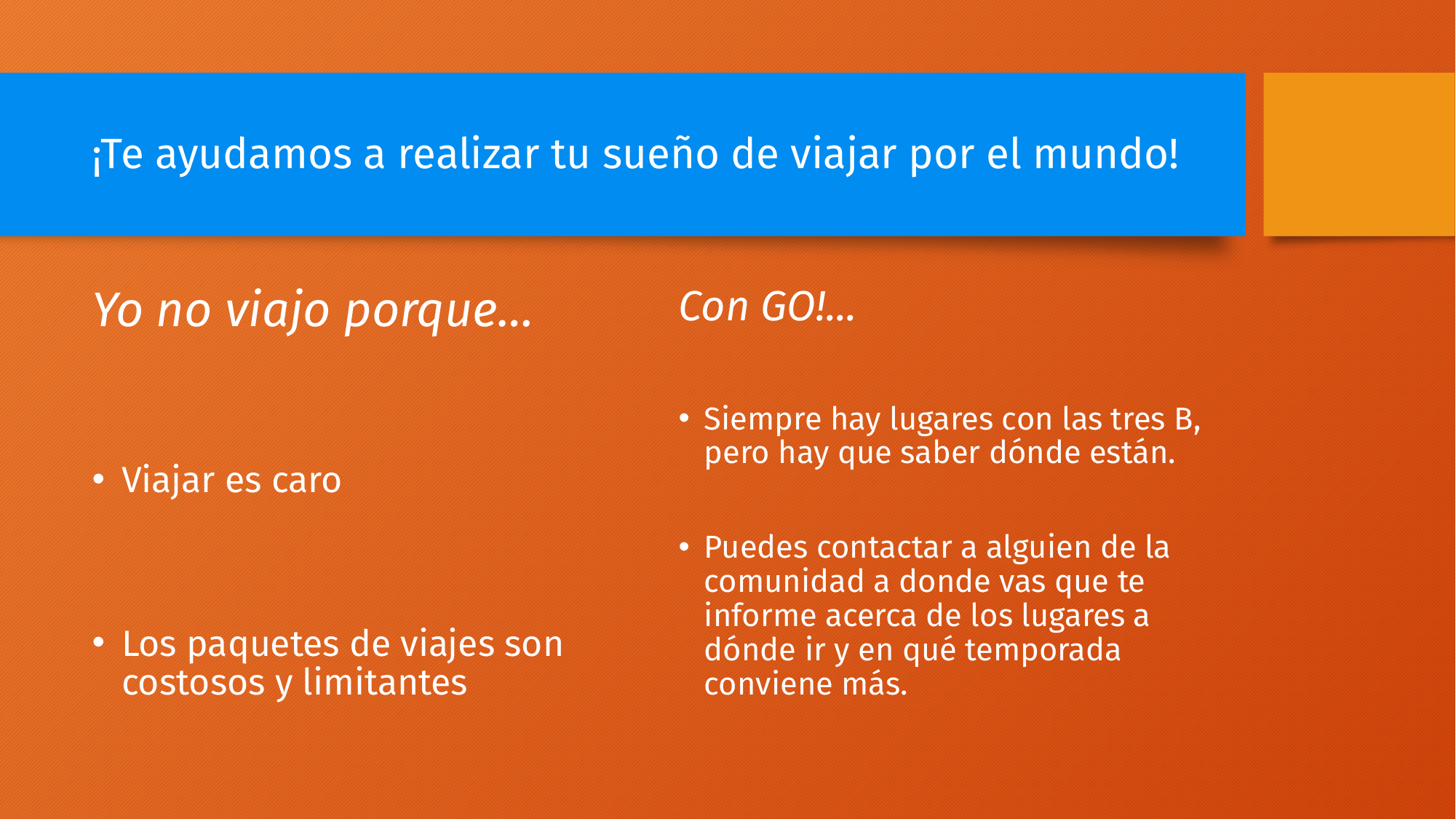

# ¡Te ayudamos a realizar tu sueño de viajar por el mundo!
Yo no viajo porque…

Viajar es caro

Los paquetes de viajes son costosos y limitantes

Con GO!...

Siempre hay lugares con las tres B, pero hay que saber dónde están.

Puedes contactar a alguien de la comunidad a donde vas que te informe acerca de los lugares a dónde ir y en qué temporada conviene más.